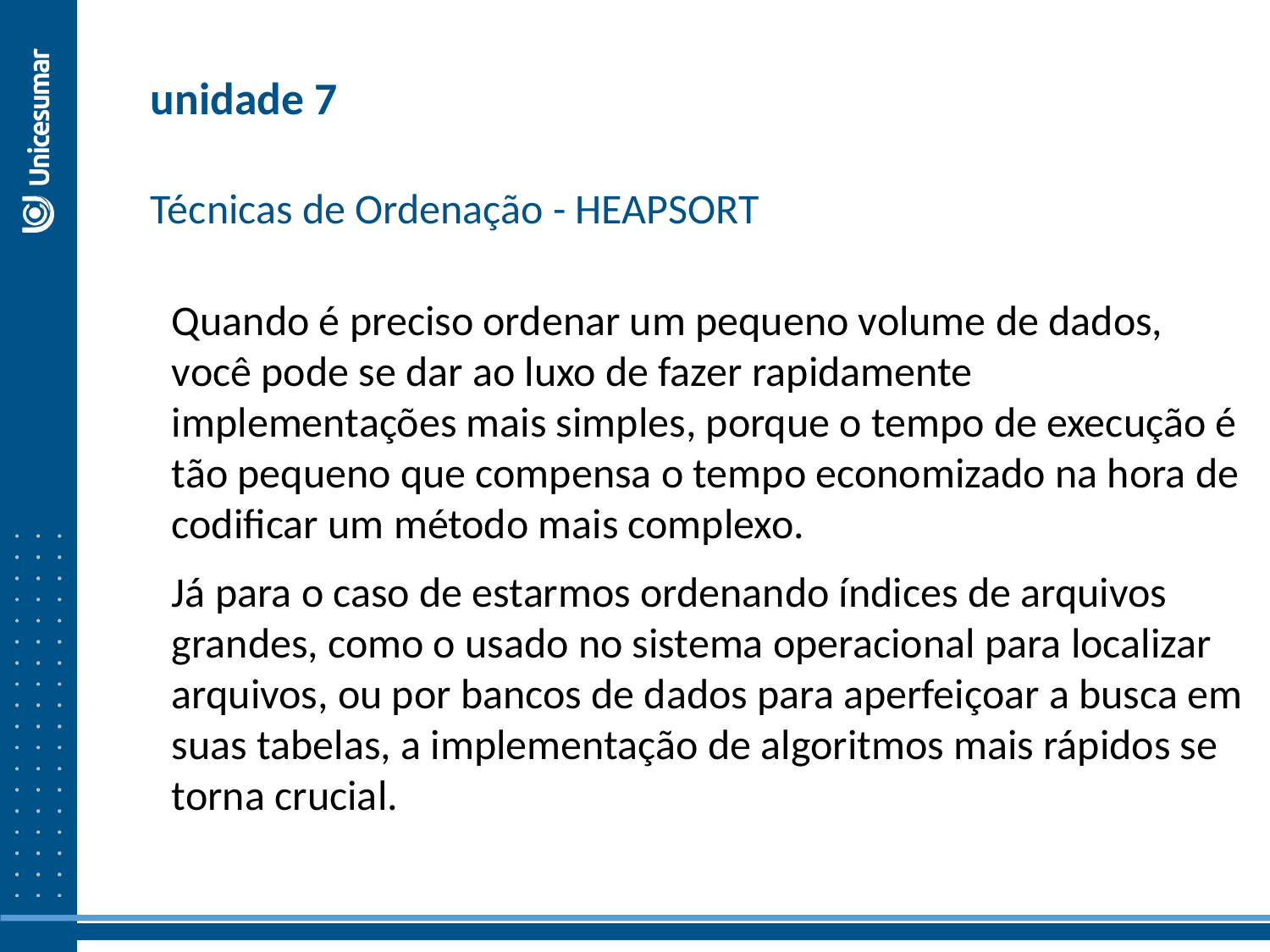

unidade 7
Técnicas de Ordenação - HEAPSORT
Quando é preciso ordenar um pequeno volume de dados, você pode se dar ao luxo de fazer rapidamente implementações mais simples, porque o tempo de execução é tão pequeno que compensa o tempo economizado na hora de codificar um método mais complexo.
Já para o caso de estarmos ordenando índices de arquivos grandes, como o usado no sistema operacional para localizar arquivos, ou por bancos de dados para aperfeiçoar a busca em suas tabelas, a implementação de algoritmos mais rápidos se torna crucial.